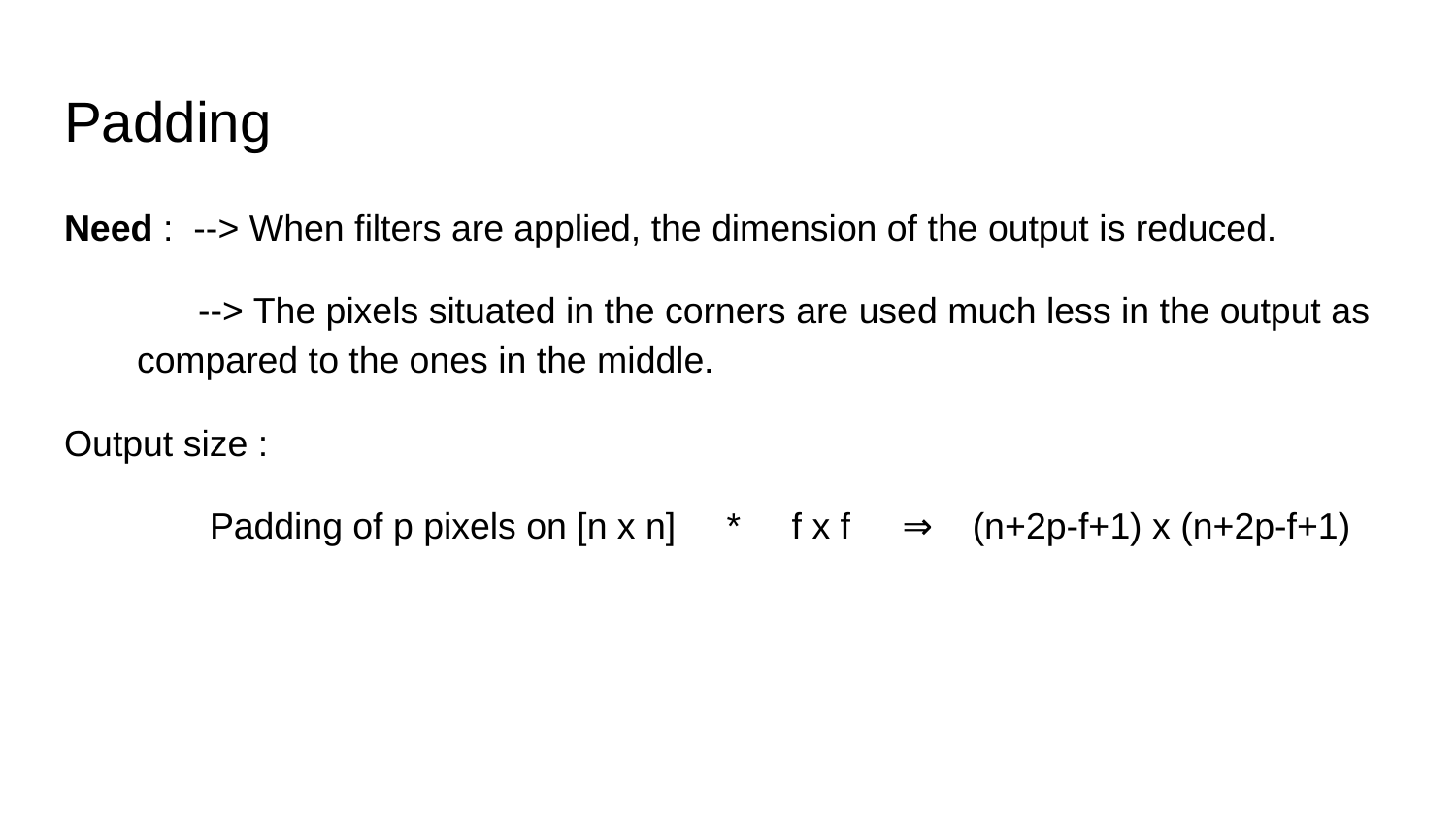

# Padding
Need :  --> When filters are applied, the dimension of the output is reduced.
      --> The pixels situated in the corners are used much less in the output as compared to the ones in the middle.
Output size :
	Padding of p pixels on [n x n]     *     f x f     ⇒    (n+2p-f+1) x (n+2p-f+1)